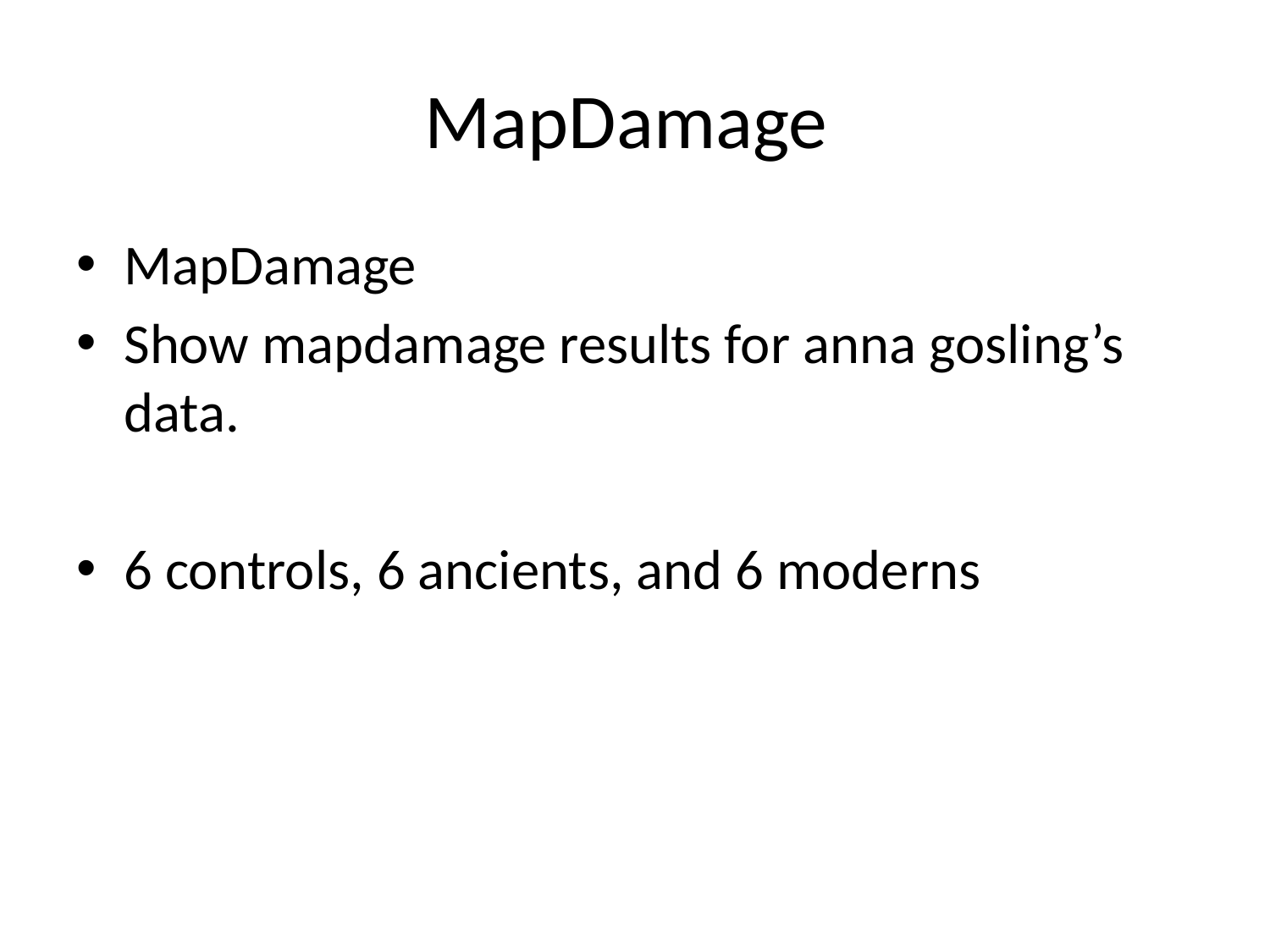

# MapDamage
MapDamage
Show mapdamage results for anna gosling’s data.

6 controls, 6 ancients, and 6 moderns